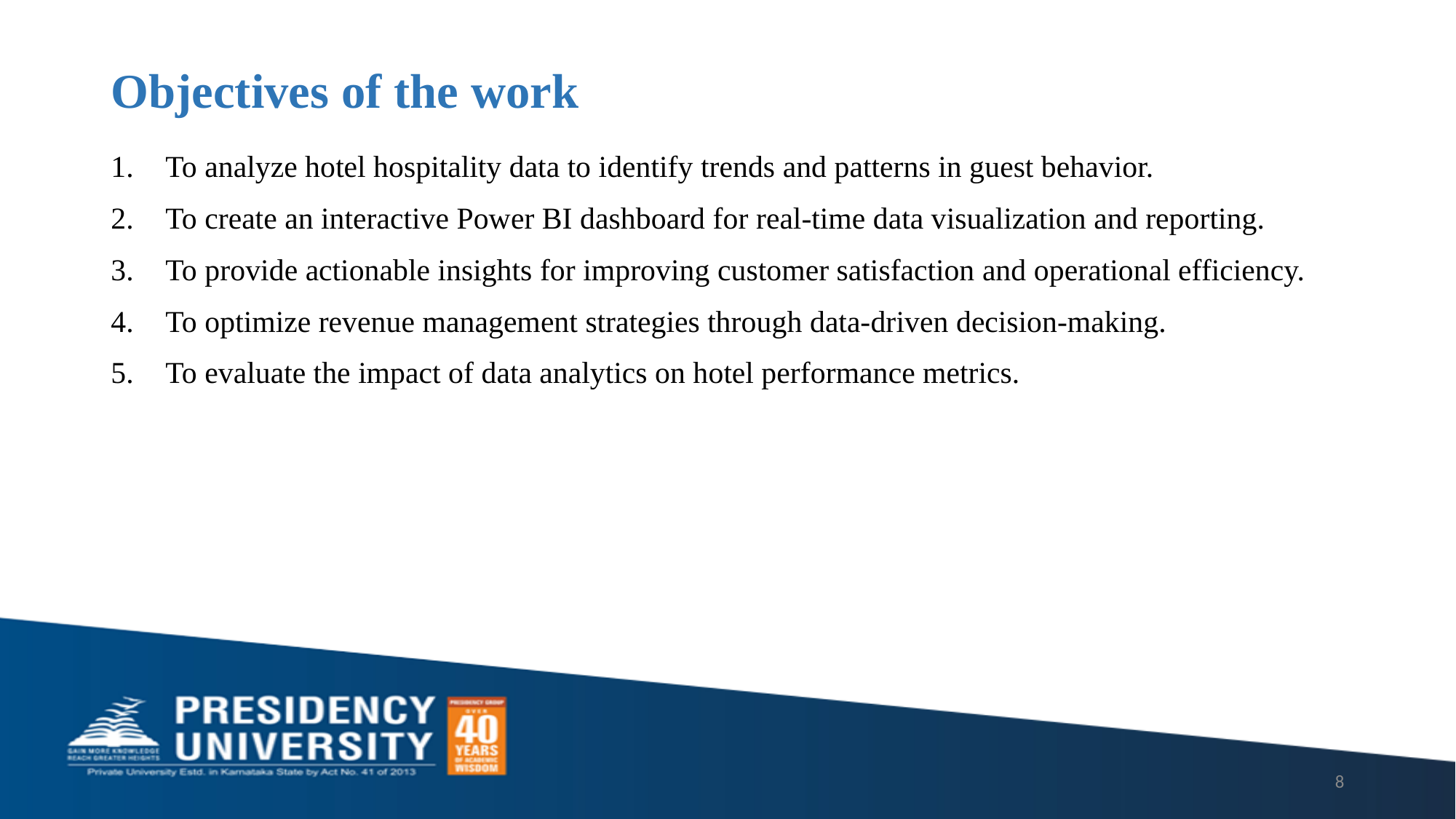

# Objectives of the work
To analyze hotel hospitality data to identify trends and patterns in guest behavior.
To create an interactive Power BI dashboard for real-time data visualization and reporting.
To provide actionable insights for improving customer satisfaction and operational efficiency.
To optimize revenue management strategies through data-driven decision-making.
To evaluate the impact of data analytics on hotel performance metrics.

8